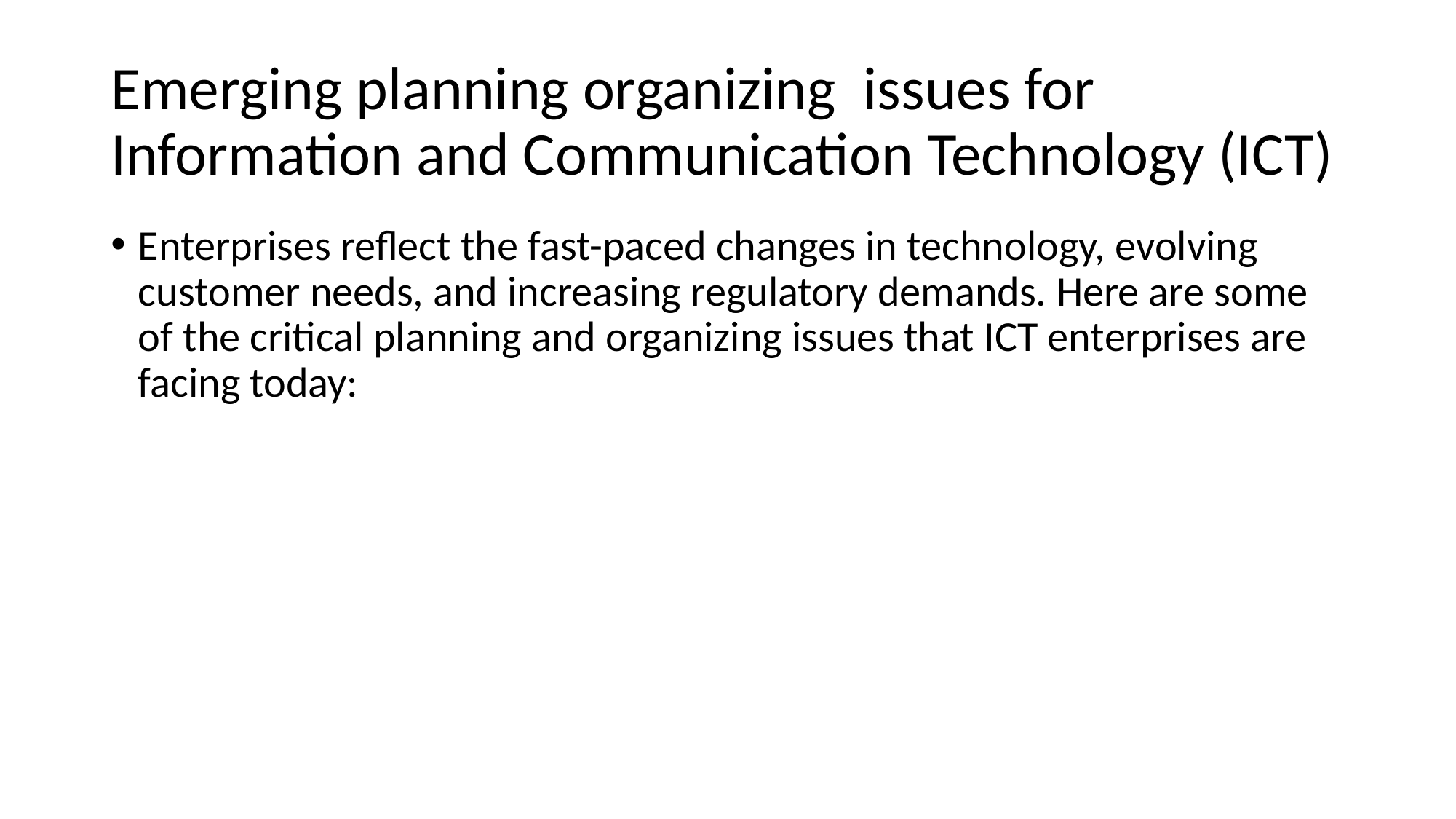

# Emerging planning organizing  issues for Information and Communication Technology (ICT)
Enterprises reflect the fast-paced changes in technology, evolving customer needs, and increasing regulatory demands. Here are some of the critical planning and organizing issues that ICT enterprises are facing today: